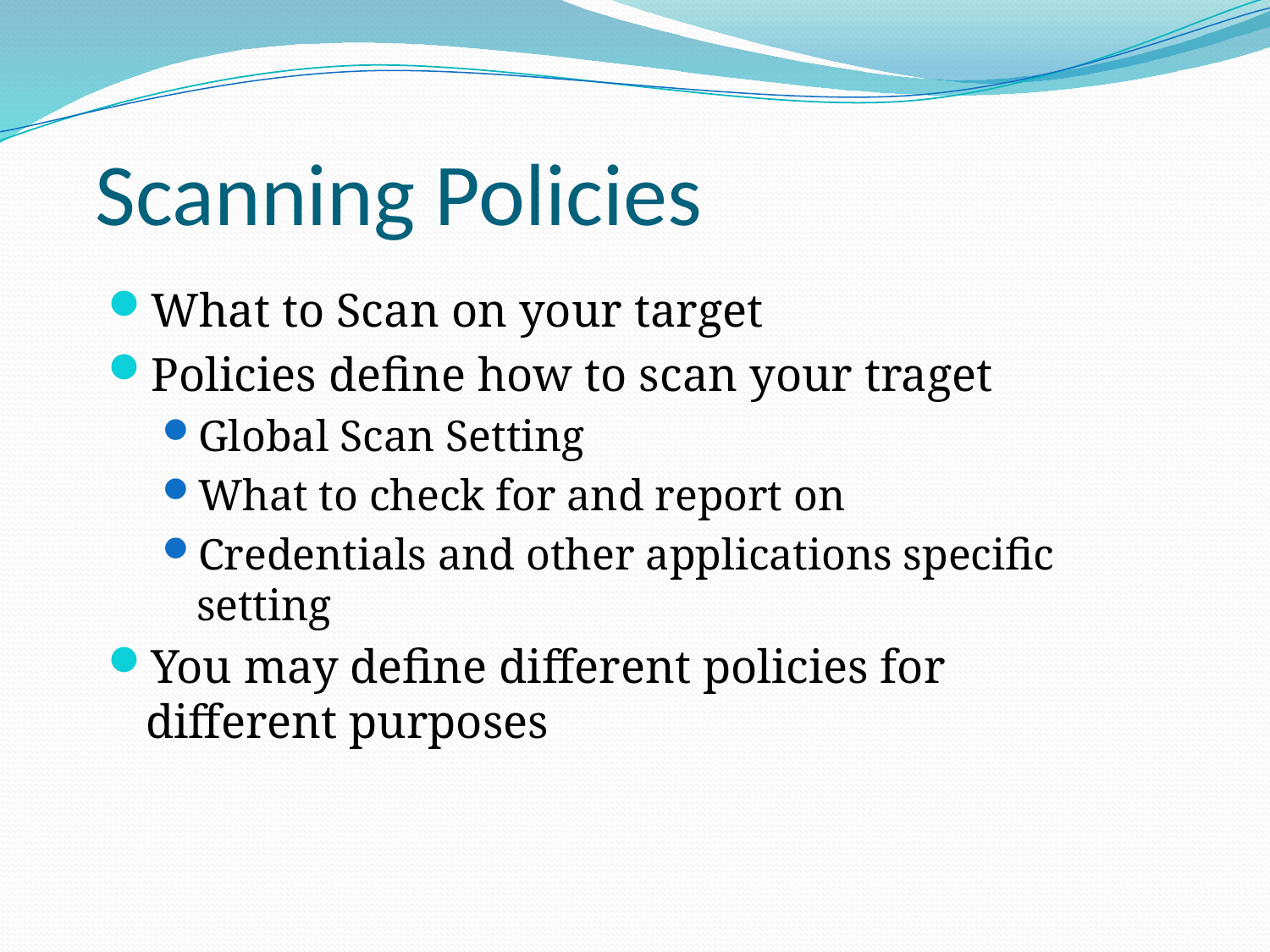

# Scanning Policies
What to Scan on your target
Policies define how to scan your traget
Global Scan Setting
What to check for and report on
Credentials and other applications specific setting
You may define different policies for different purposes